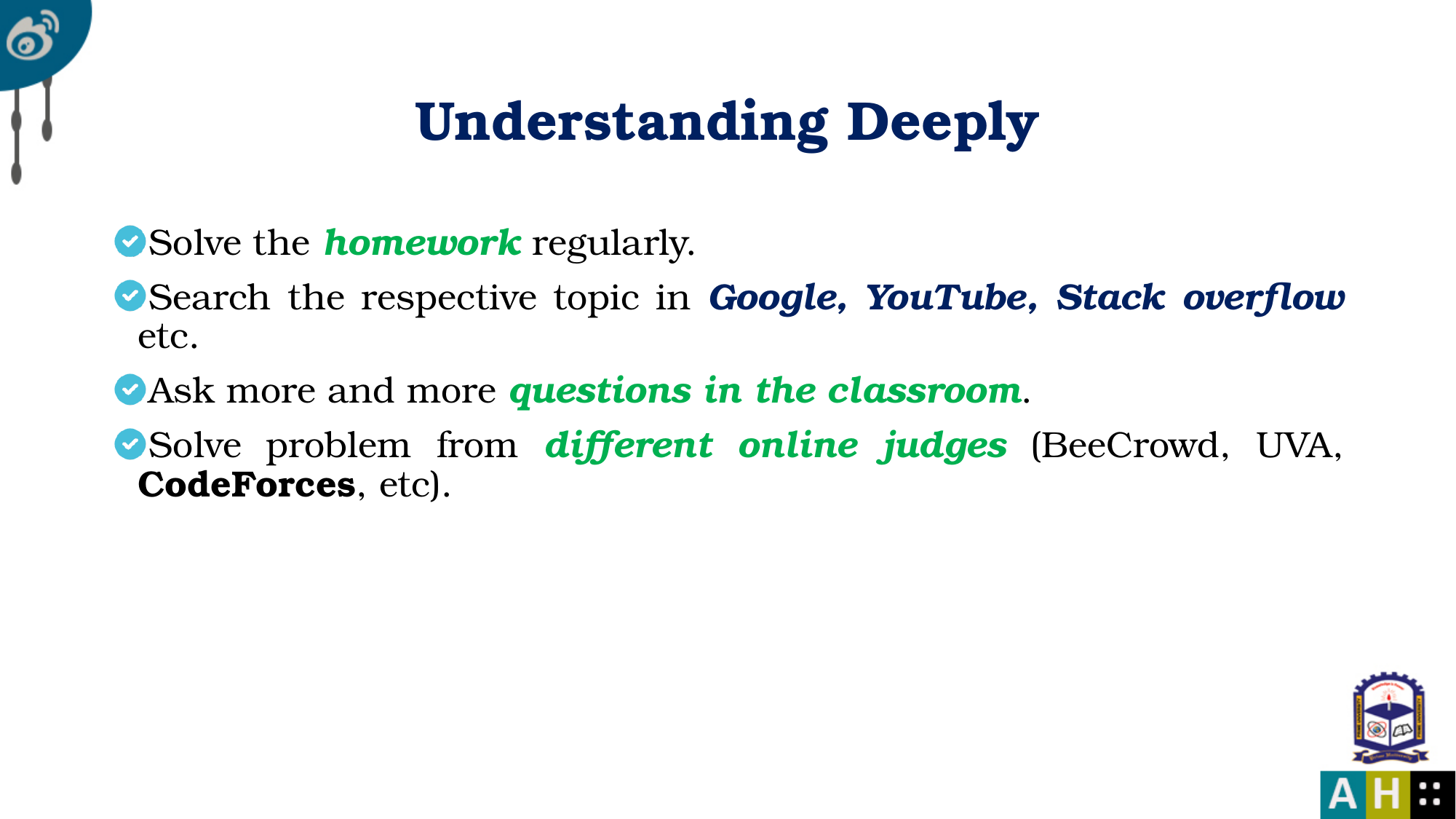

# Understanding Deeply
Solve the homework regularly.
Search the respective topic in Google, YouTube, Stack overflow etc.
Ask more and more questions in the classroom.
Solve problem from different online judges (BeeCrowd, UVA, CodeForces, etc).